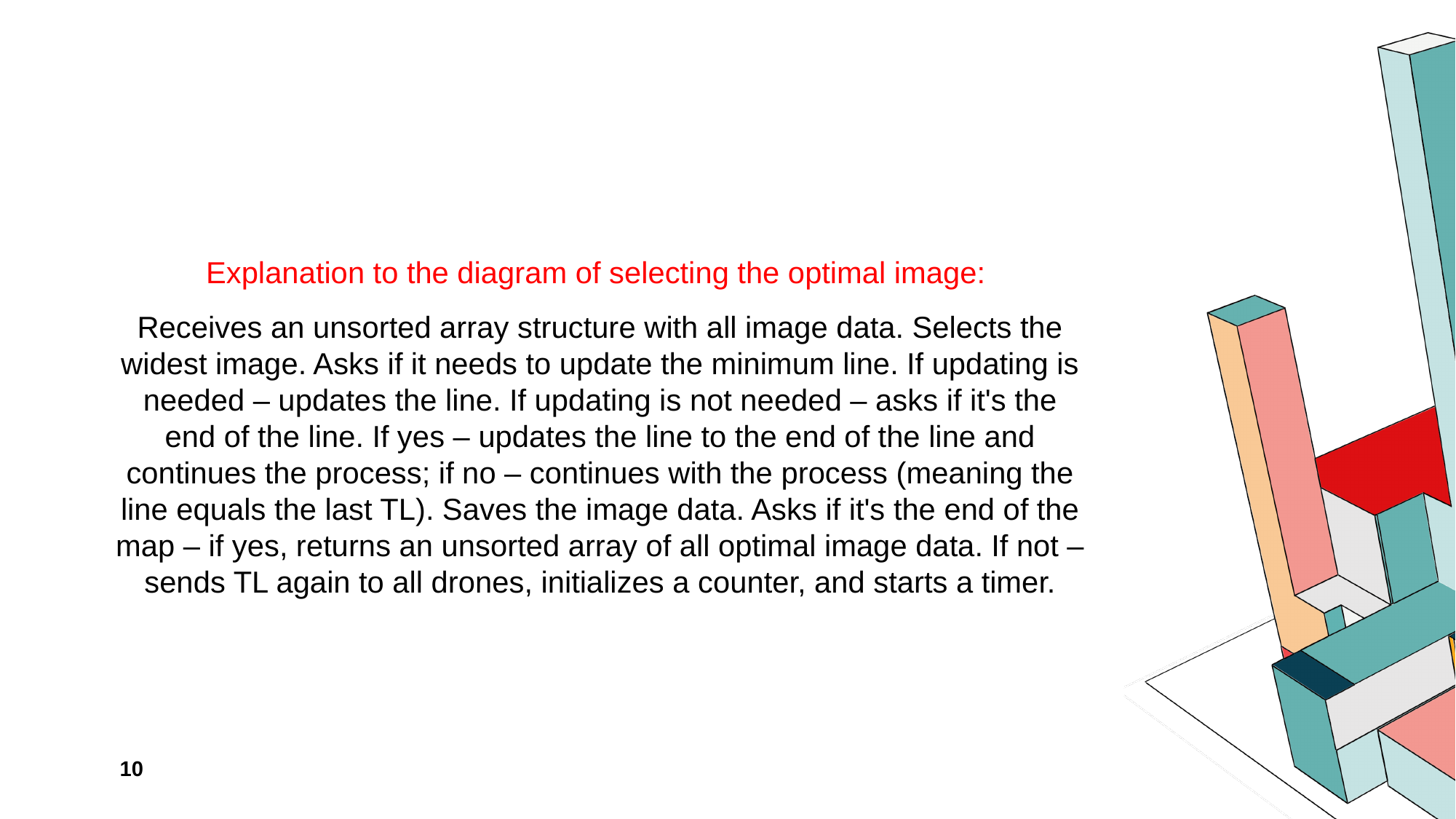

Explanation to the diagram of selecting the optimal image:
Receives an unsorted array structure with all image data. Selects the widest image. Asks if it needs to update the minimum line. If updating is needed – updates the line. If updating is not needed – asks if it's the end of the line. If yes – updates the line to the end of the line and continues the process; if no – continues with the process (meaning the line equals the last TL). Saves the image data. Asks if it's the end of the map – if yes, returns an unsorted array of all optimal image data. If not – sends TL again to all drones, initializes a counter, and starts a timer.
10